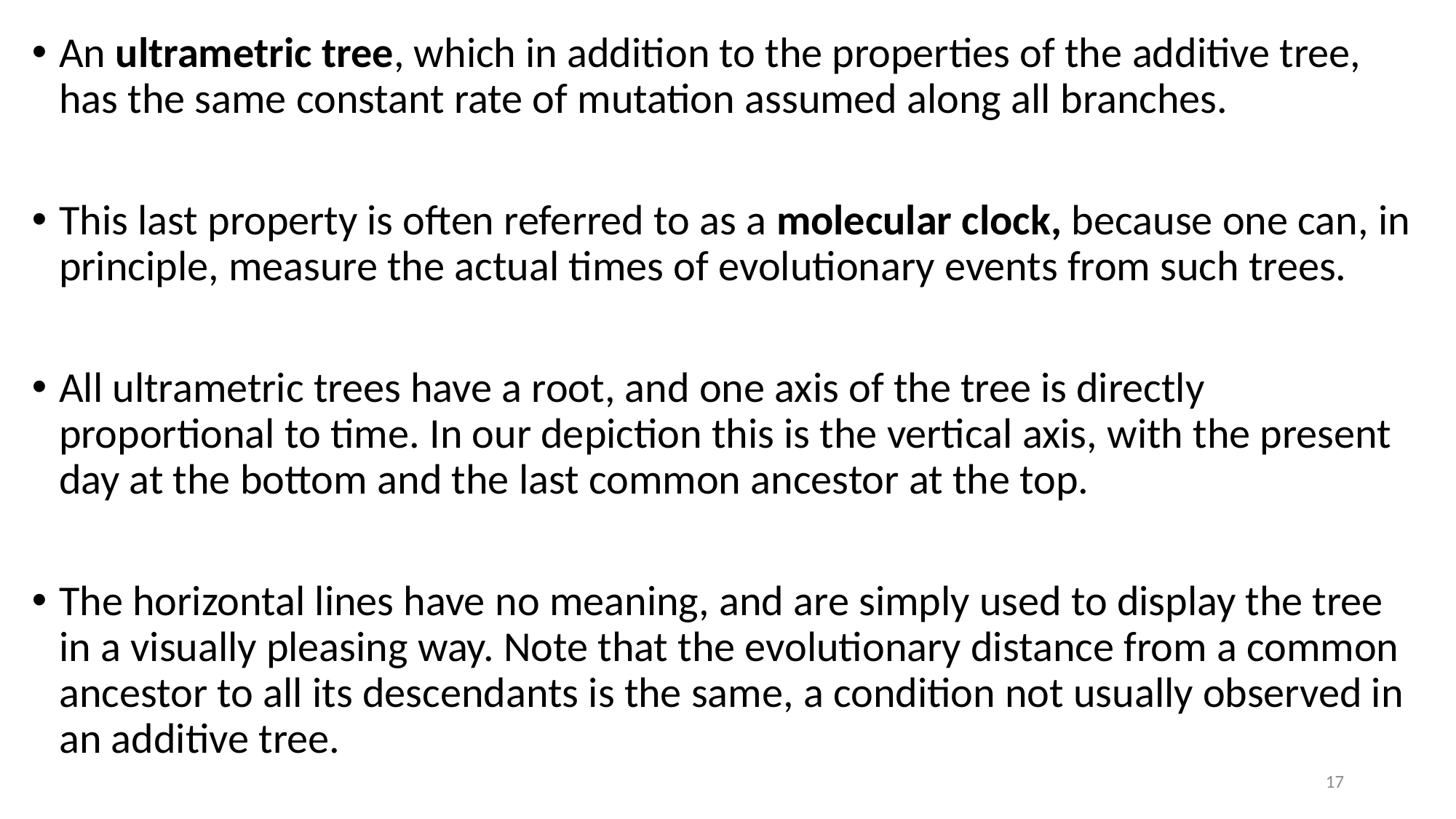

An ultrametric tree, which in addition to the properties of the additive tree, has the same constant rate of mutation assumed along all branches.

This last property is often referred to as a molecular clock, because one can, in principle, measure the actual times of evolutionary events from such trees.

All ultrametric trees have a root, and one axis of the tree is directly proportional to time. In our depiction this is the vertical axis, with the present day at the bottom and the last common ancestor at the top.

The horizontal lines have no meaning, and are simply used to display the tree in a visually pleasing way. Note that the evolutionary distance from a common ancestor to all its descendants is the same, a condition not usually observed in an additive tree.
17